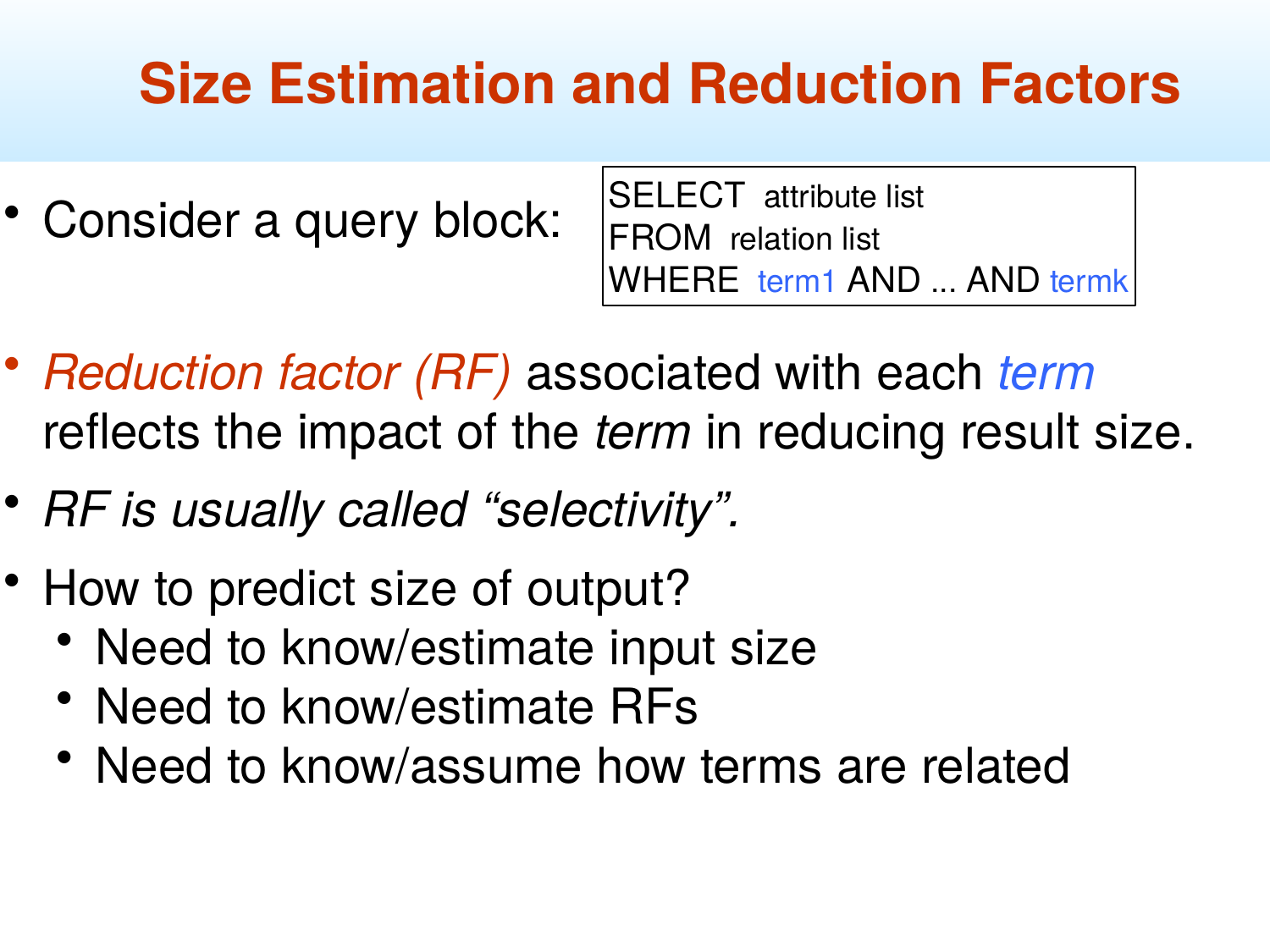

Size Estimation and Reduction Factors
SELECT  attribute list
FROM  relation list
WHERE  term1 AND ... AND termk
Consider a query block:

Reduction factor (RF) associated with each term reflects the impact of the term in reducing result size.
RF is usually called “selectivity”.
How to predict size of output?
Need to know/estimate input size
Need to know/estimate RFs
Need to know/assume how terms are related
8